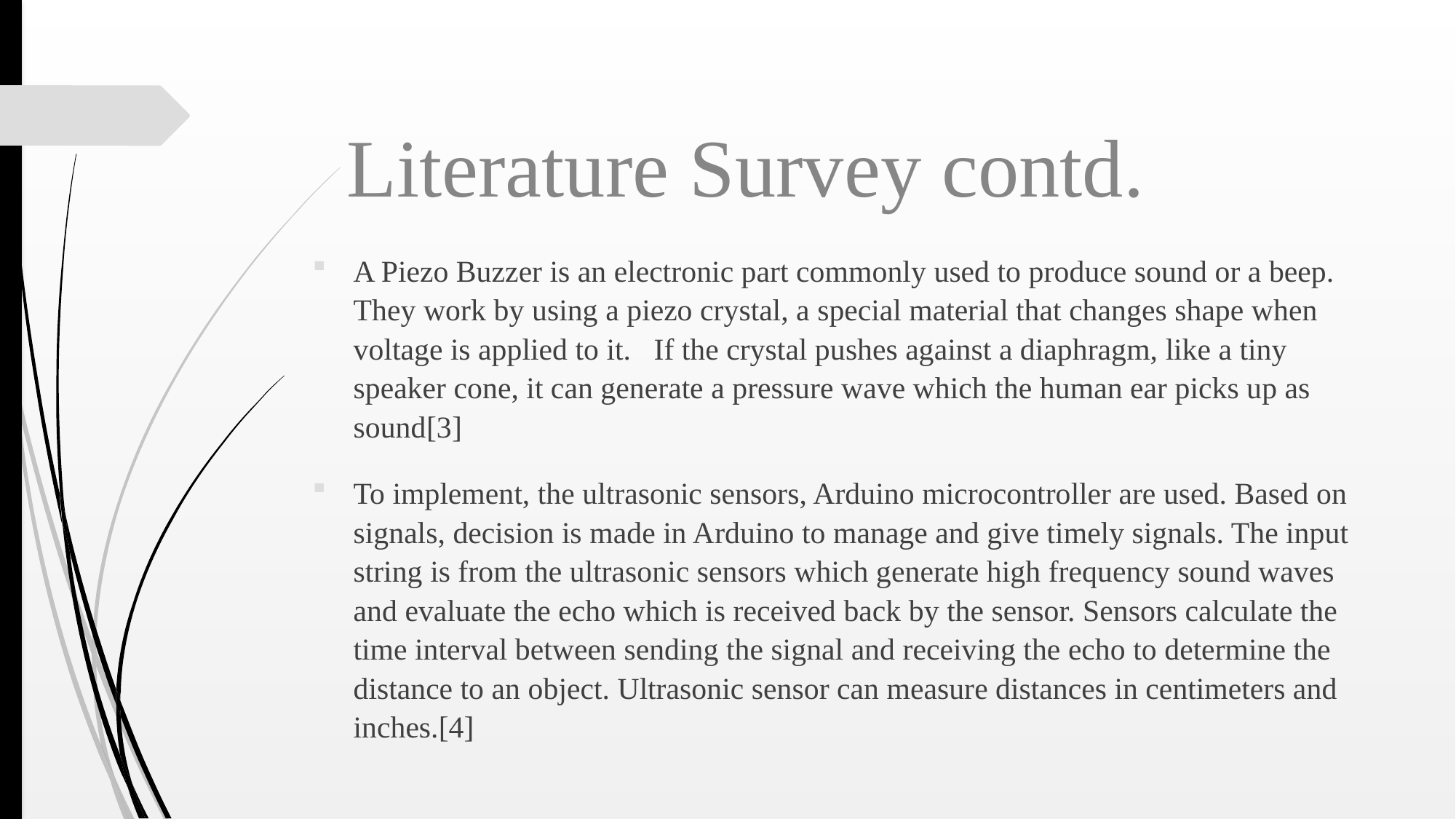

# Literature Survey contd.
A Piezo Buzzer is an electronic part commonly used to produce sound or a beep. They work by using a piezo crystal, a special material that changes shape when voltage is applied to it.   If the crystal pushes against a diaphragm, like a tiny speaker cone, it can generate a pressure wave which the human ear picks up as sound[3]
To implement, the ultrasonic sensors, Arduino microcontroller are used. Based on signals, decision is made in Arduino to manage and give timely signals. The input string is from the ultrasonic sensors which generate high frequency sound waves and evaluate the echo which is received back by the sensor. Sensors calculate the time interval between sending the signal and receiving the echo to determine the distance to an object. Ultrasonic sensor can measure distances in centimeters and inches.[4]